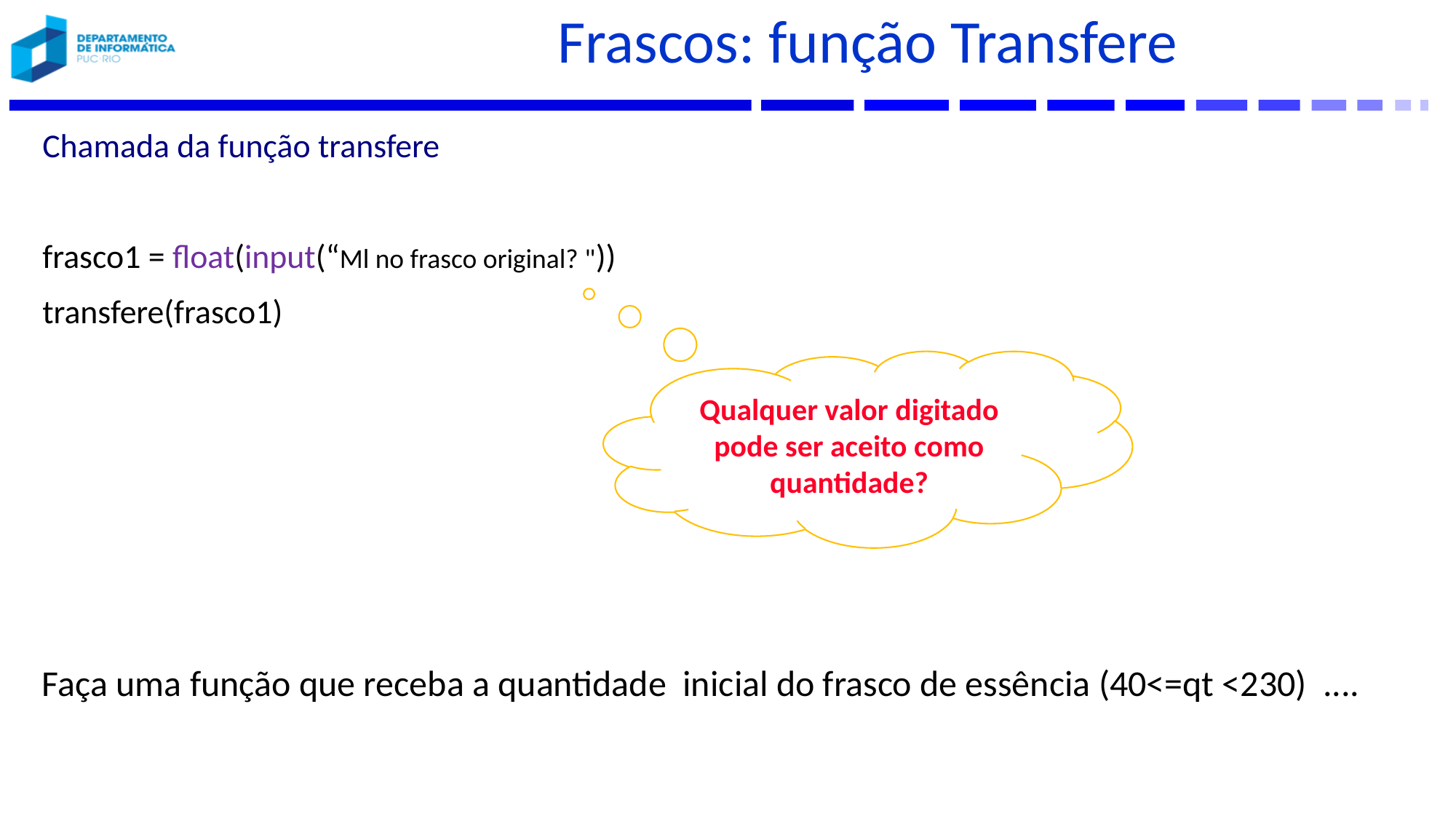

# Frascos: função Transfere
Chamada da função transfere

frasco1 = float(input(“Ml no frasco original? "))
transfere(frasco1)
Qualquer valor digitado pode ser aceito como quantidade?
Faça uma função que receba a quantidade  inicial do frasco de essência (40<=qt <230)  ....